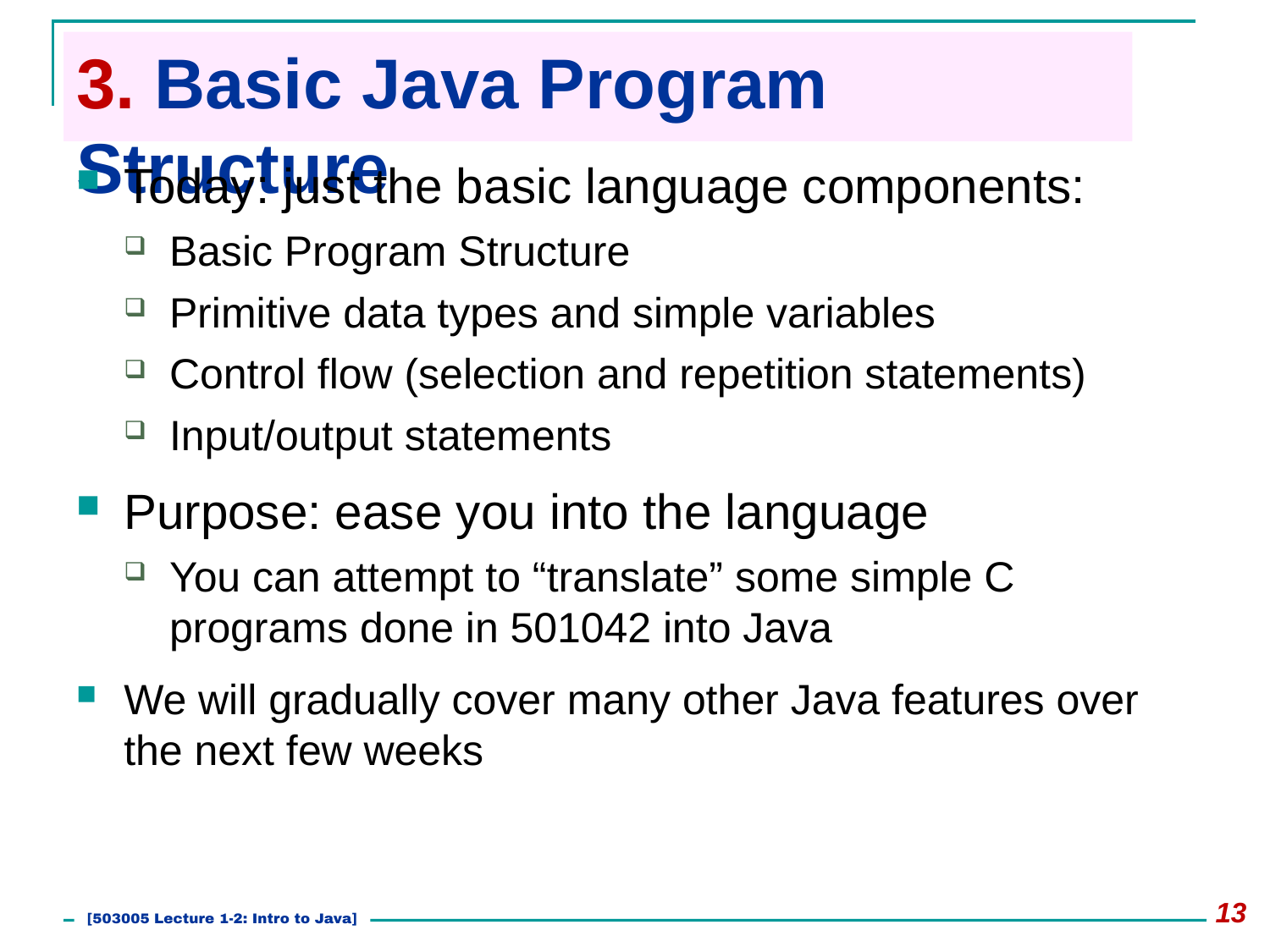

# 3. Basic Java Program Structure
Today: just the basic language components:
Basic Program Structure
Primitive data types and simple variables
Control flow (selection and repetition statements)
Input/output statements
Purpose: ease you into the language
You can attempt to “translate” some simple C programs done in 501042 into Java
We will gradually cover many other Java features over the next few weeks
13
[503005 Lecture 1-2: Intro to Java]